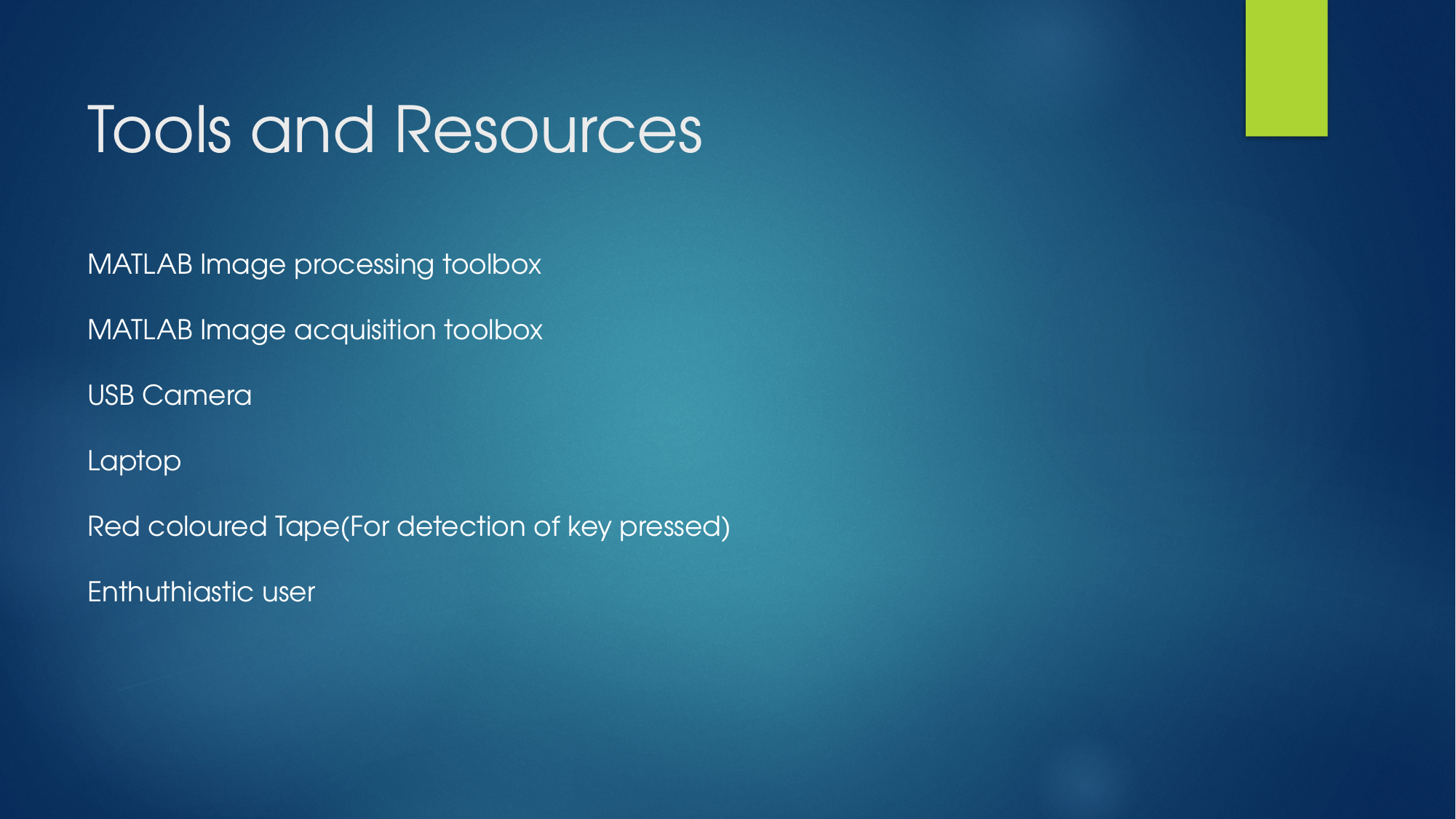

# Tools and Resources
MATLAB Image processing toolbox

MATLAB Image acquisition toolbox

USB Camera

Laptop

Red coloured Tape(For detection of key pressed)

Enthuthiastic user